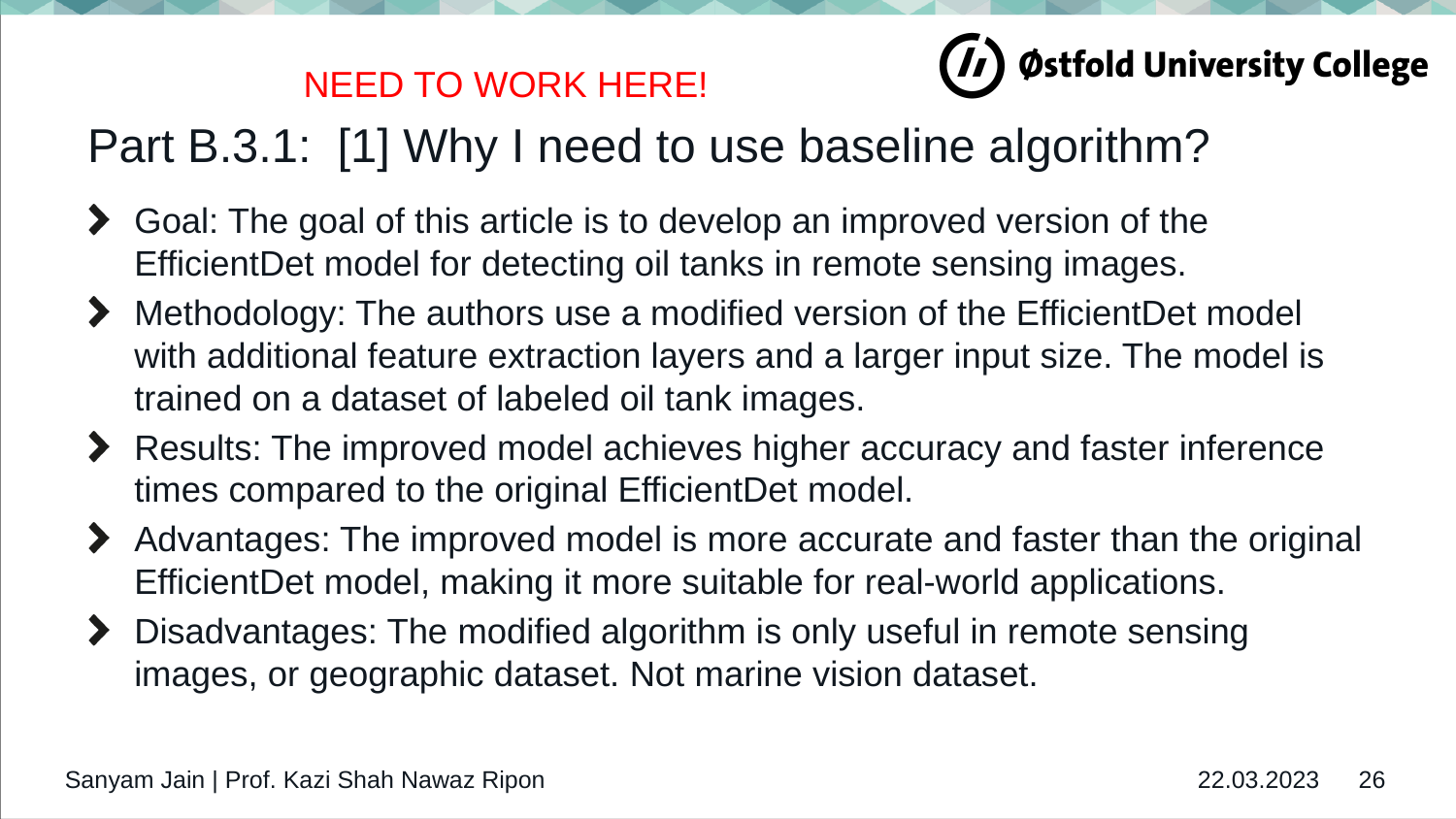

NEED TO WORK HERE!
# Part B.3.1:  [1] Why I need to use baseline algorithm?
Goal: The goal of this article is to develop an improved version of the EfficientDet model for detecting oil tanks in remote sensing images.
Methodology: The authors use a modified version of the EfficientDet model with additional feature extraction layers and a larger input size. The model is trained on a dataset of labeled oil tank images.
Results: The improved model achieves higher accuracy and faster inference times compared to the original EfficientDet model.
Advantages: The improved model is more accurate and faster than the original EfficientDet model, making it more suitable for real-world applications.
Disadvantages: The modified algorithm is only useful in remote sensing images, or geographic dataset. Not marine vision dataset.
Sanyam Jain | Prof. Kazi Shah Nawaz Ripon
26
22.03.2023